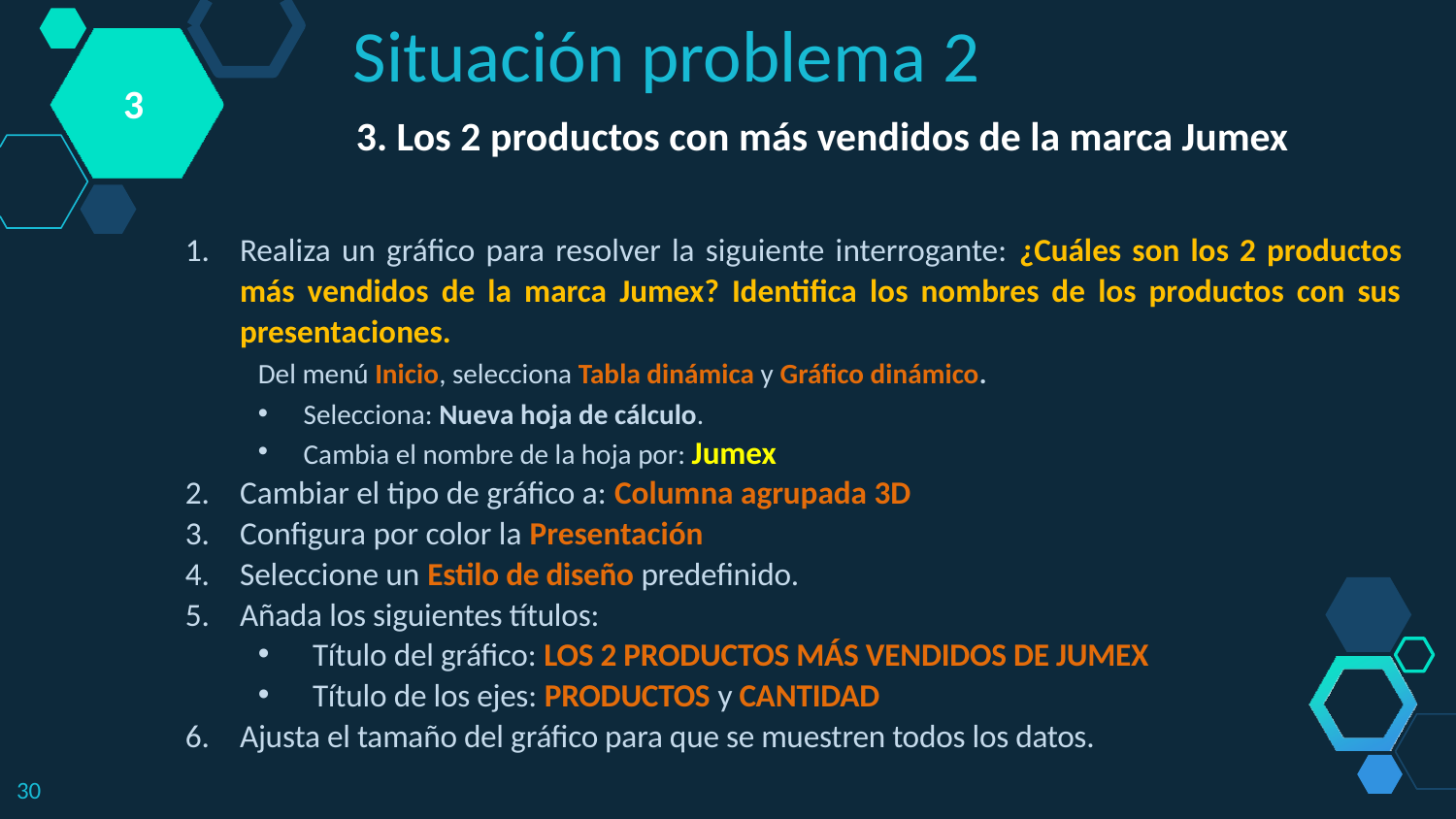

Situación problema 2

3
3. Los 2 productos con más vendidos de la marca Jumex

Realiza un gráfico para resolver la siguiente interrogante: ¿Cuáles son los 2 productos más vendidos de la marca Jumex? Identifica los nombres de los productos con sus presentaciones.
Del menú Inicio, selecciona Tabla dinámica y Gráfico dinámico.
Selecciona: Nueva hoja de cálculo.
Cambia el nombre de la hoja por: Jumex
Cambiar el tipo de gráfico a: Columna agrupada 3D
Configura por color la Presentación
Seleccione un Estilo de diseño predefinido.
Añada los siguientes títulos:
Título del gráfico: LOS 2 PRODUCTOS MÁS VENDIDOS DE JUMEX
Título de los ejes: PRODUCTOS y CANTIDAD
Ajusta el tamaño del gráfico para que se muestren todos los datos.

30